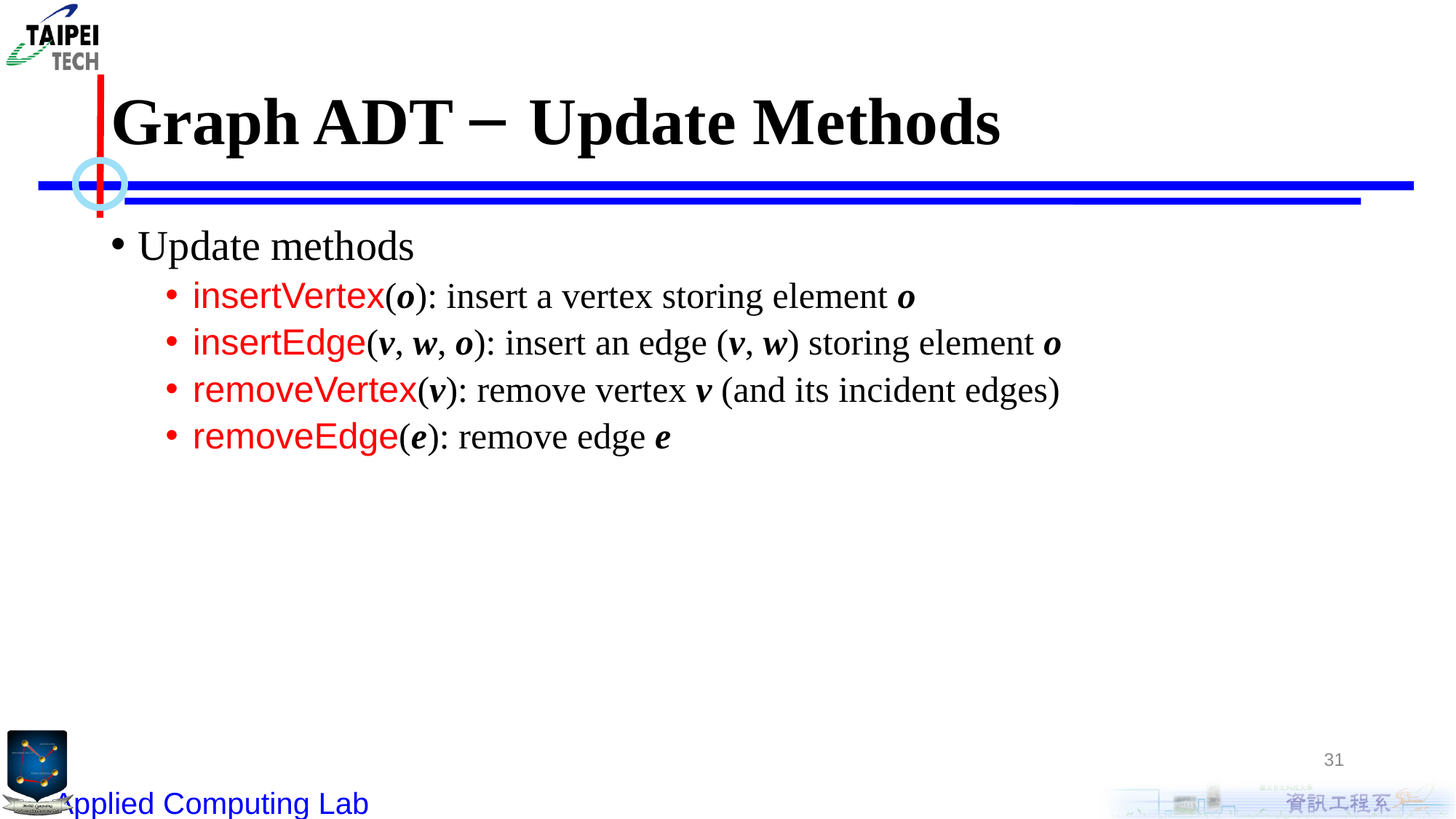

# Graph ADT – Update Methods
Update methods
insertVertex(o): insert a vertex storing element o
insertEdge(v, w, o): insert an edge (v, w) storing element o
removeVertex(v): remove vertex v (and its incident edges)
removeEdge(e): remove edge e
31